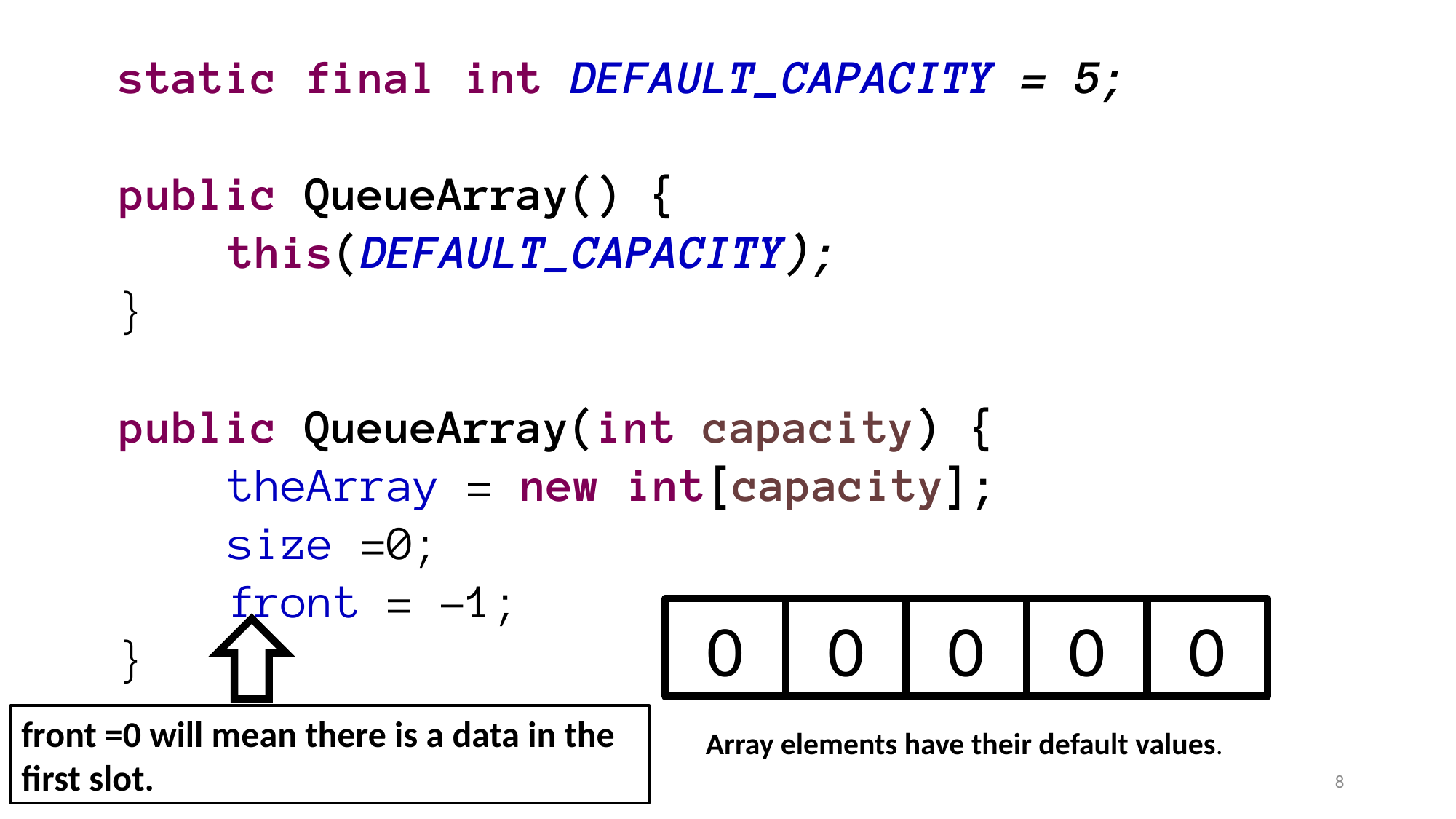

static final int DEFAULT_CAPACITY = 5;

	public QueueArray() {
		this(DEFAULT_CAPACITY);
	}

	public QueueArray(int capacity) {
		theArray = new int[capacity];
		size =0;
		front = -1;
	}
0
0
0
0
0
Array elements have their default values.

front =0 will mean there is a data in the first slot.
8